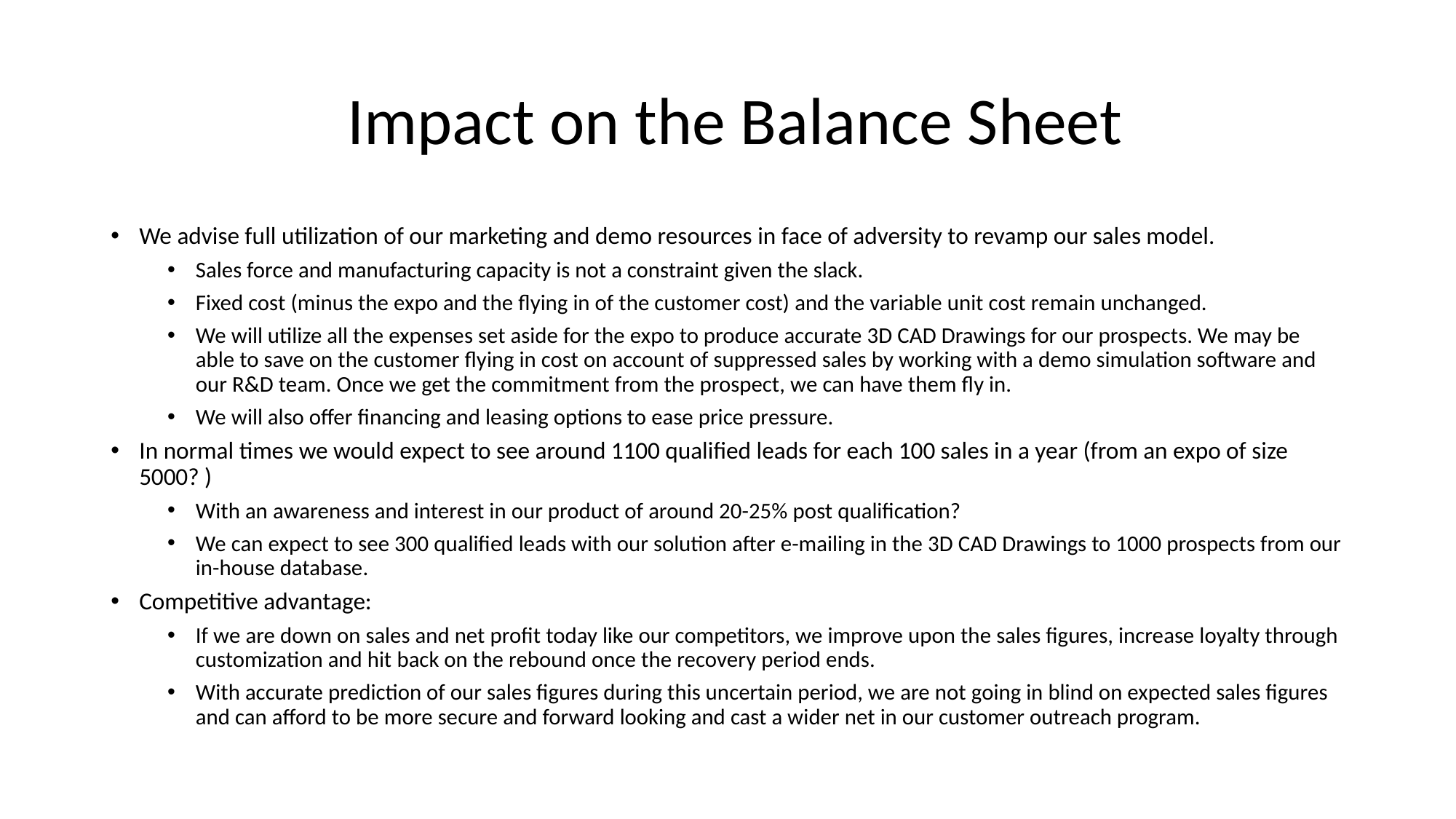

# Impact on the Balance Sheet
We advise full utilization of our marketing and demo resources in face of adversity to revamp our sales model.
Sales force and manufacturing capacity is not a constraint given the slack.
Fixed cost (minus the expo and the flying in of the customer cost) and the variable unit cost remain unchanged.
We will utilize all the expenses set aside for the expo to produce accurate 3D CAD Drawings for our prospects. We may be able to save on the customer flying in cost on account of suppressed sales by working with a demo simulation software and our R&D team. Once we get the commitment from the prospect, we can have them fly in.
We will also offer financing and leasing options to ease price pressure.
In normal times we would expect to see around 1100 qualified leads for each 100 sales in a year (from an expo of size 5000? )
With an awareness and interest in our product of around 20-25% post qualification?
We can expect to see 300 qualified leads with our solution after e-mailing in the 3D CAD Drawings to 1000 prospects from our in-house database.
Competitive advantage:
If we are down on sales and net profit today like our competitors, we improve upon the sales figures, increase loyalty through customization and hit back on the rebound once the recovery period ends.
With accurate prediction of our sales figures during this uncertain period, we are not going in blind on expected sales figures and can afford to be more secure and forward looking and cast a wider net in our customer outreach program.